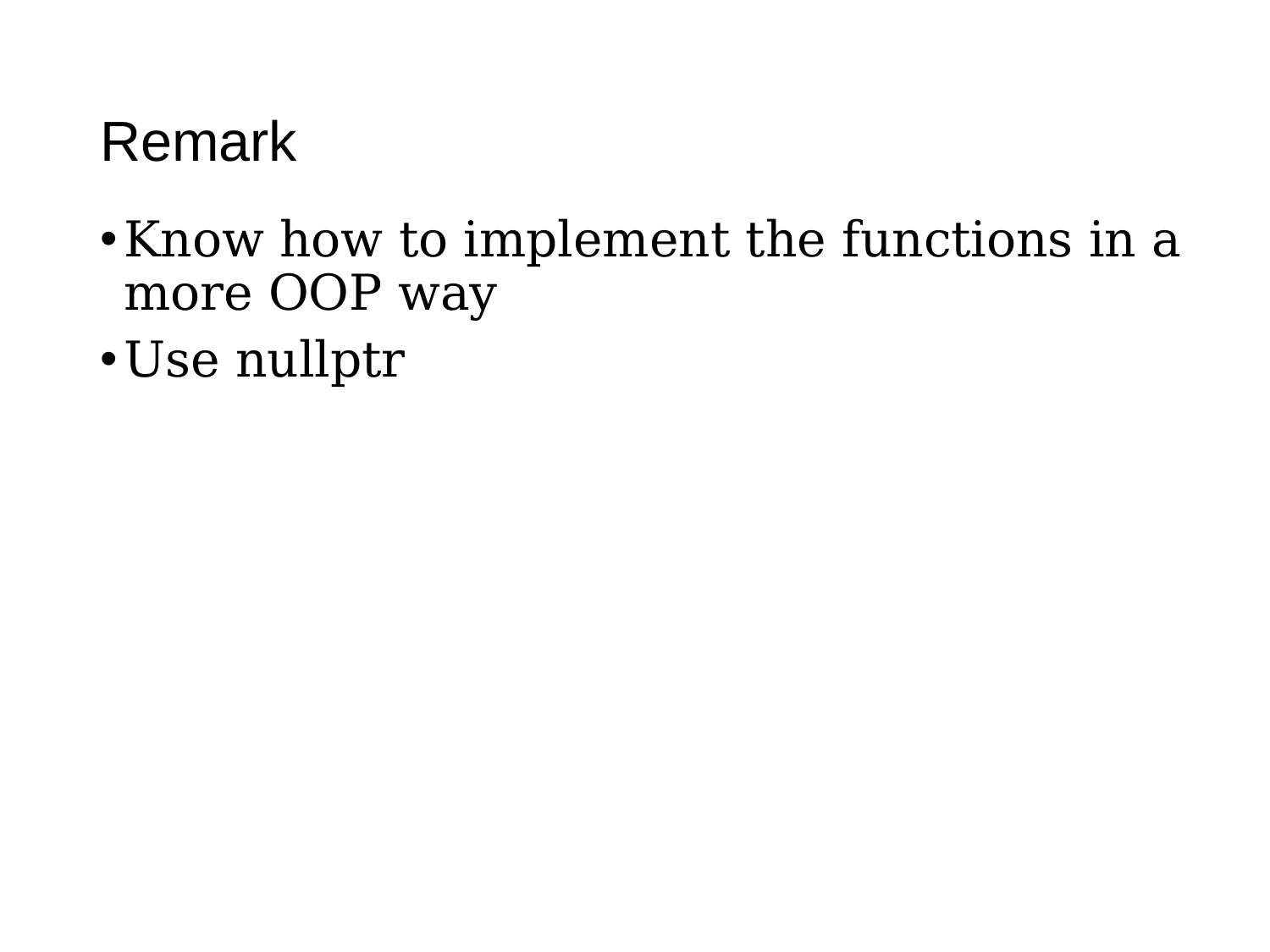

# Remark
Know how to implement the functions in a more OOP way
Use nullptr